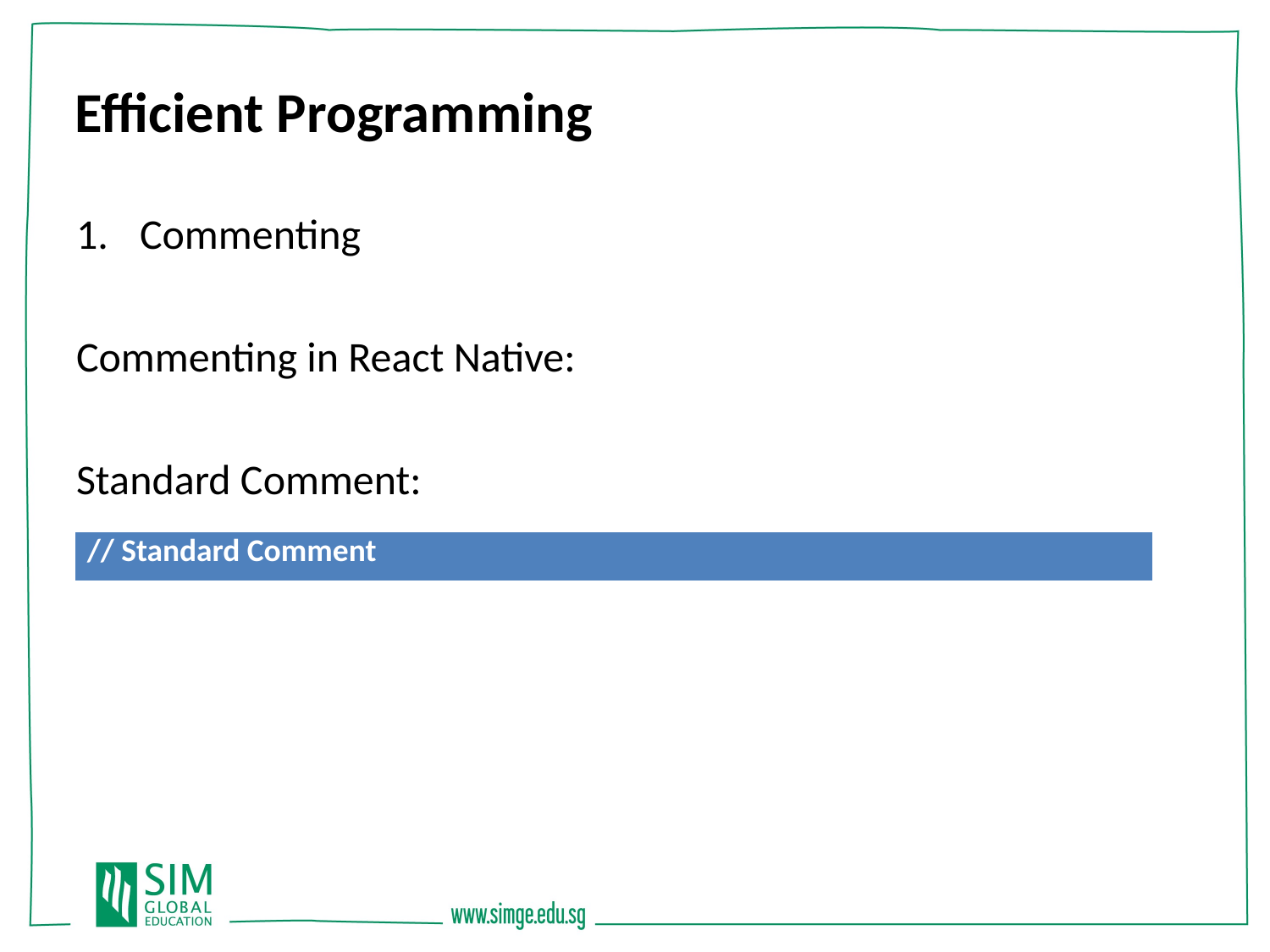

Efficient Programming
Commenting

Commenting in React Native:

Standard Comment:

| // Standard Comment |
| --- |